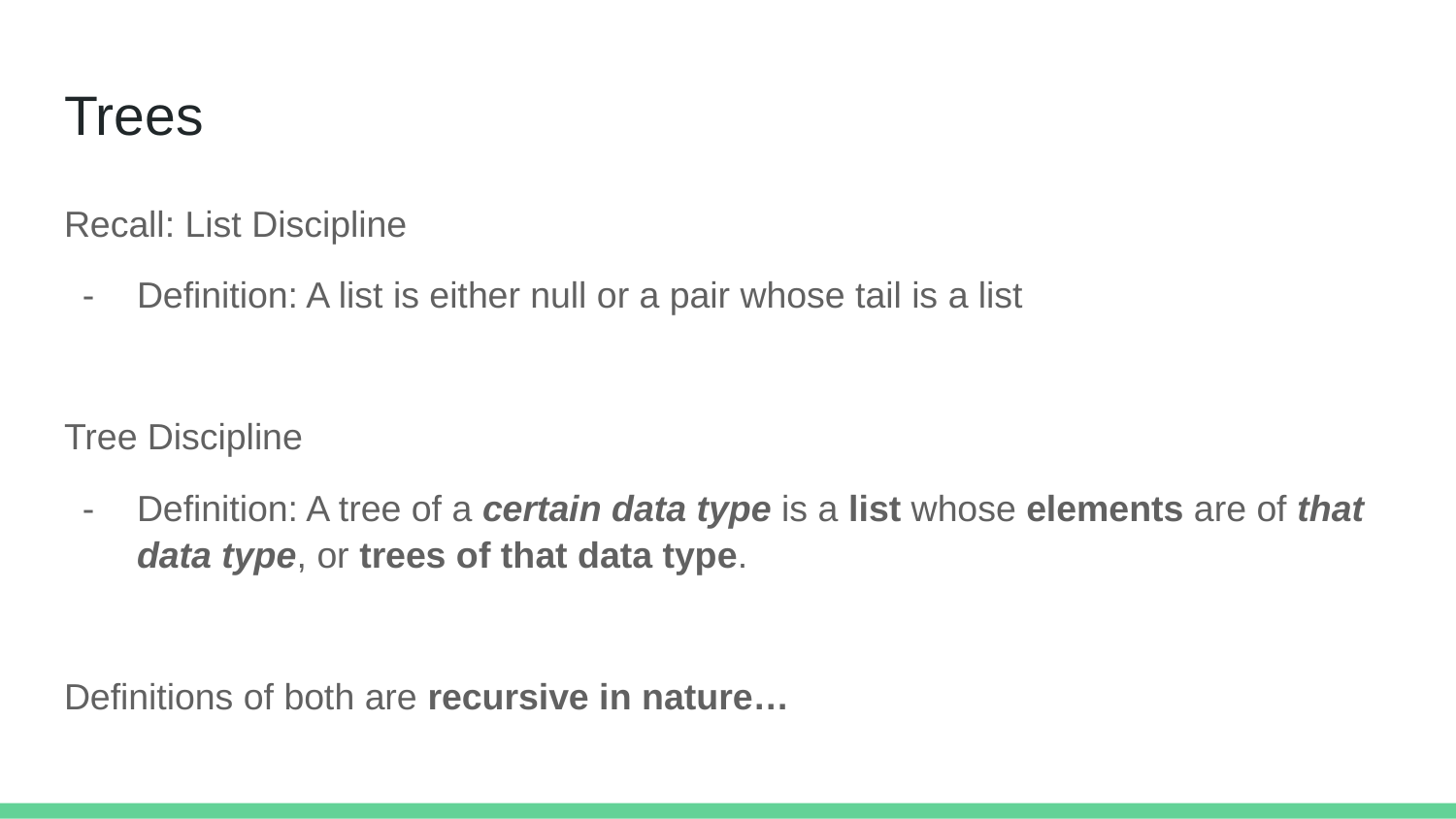

# Trees
Recall: List Discipline
Definition: A list is either null or a pair whose tail is a list

Tree Discipline
Definition: A tree of a certain data type is a list whose elements are of that data type, or trees of that data type.

Definitions of both are recursive in nature…